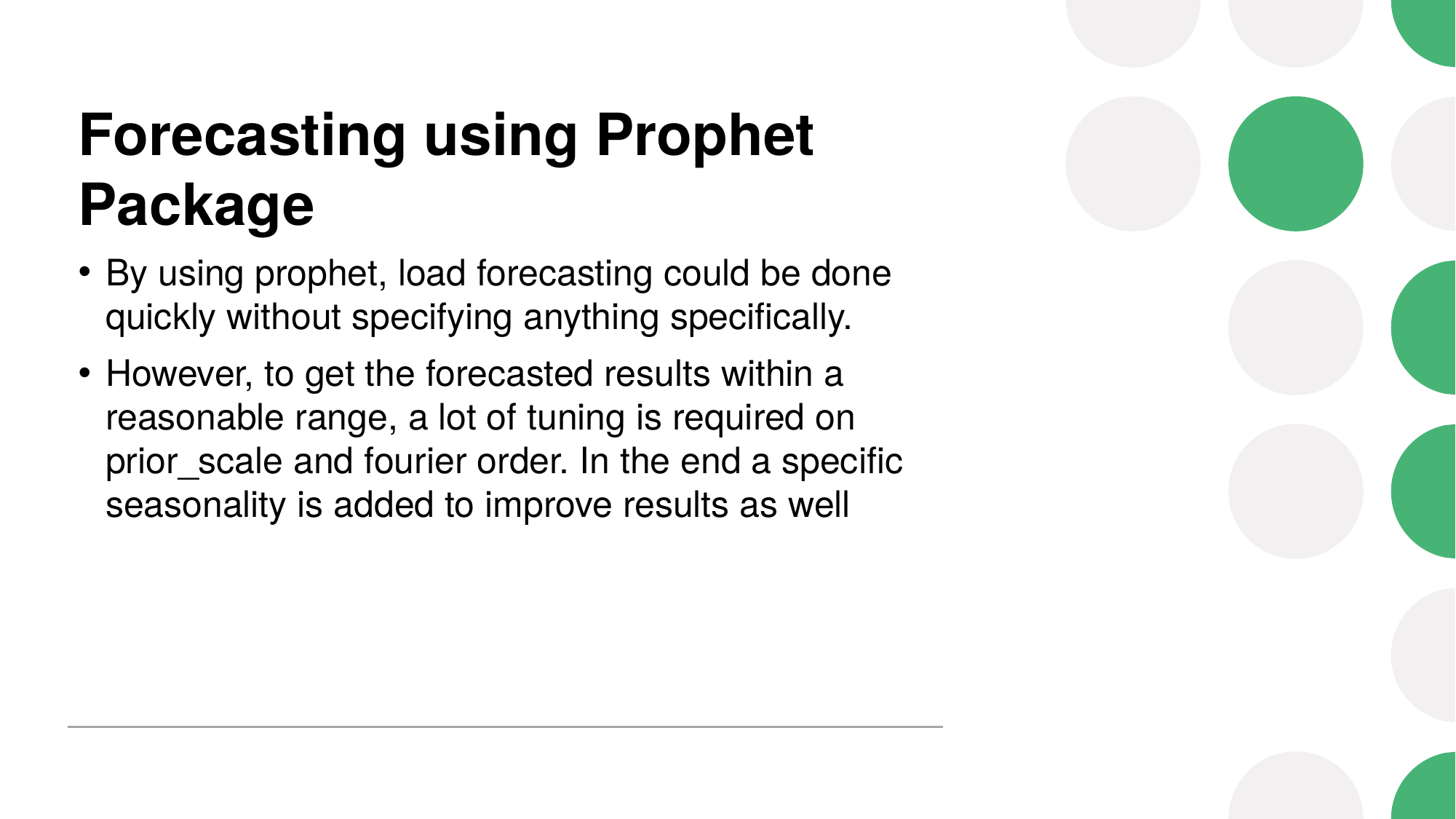

# Forecasting using Prophet Package
By using prophet, load forecasting could be done quickly without specifying anything specifically.
However, to get the forecasted results within a reasonable range, a lot of tuning is required on prior_scale and fourier order. In the end a specific seasonality is added to improve results as well